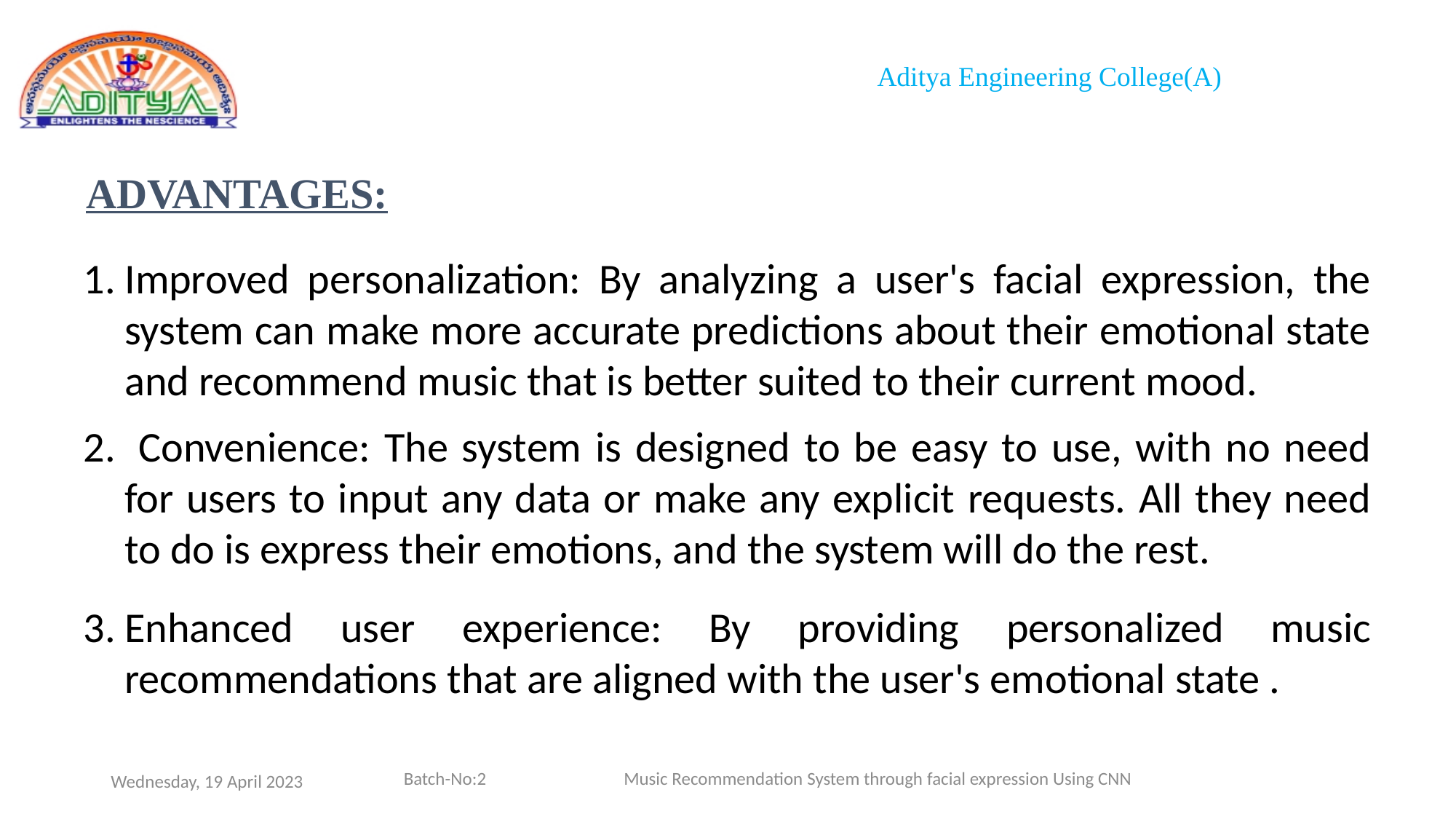

# ADVANTAGES:
Improved personalization: By analyzing a user's facial expression, the system can make more accurate predictions about their emotional state and recommend music that is better suited to their current mood.
 Convenience: The system is designed to be easy to use, with no need for users to input any data or make any explicit requests. All they need to do is express their emotions, and the system will do the rest.
Enhanced user experience: By providing personalized music recommendations that are aligned with the user's emotional state .
Batch-No:2                                 Music Recommendation System through facial expression Using CNN
Wednesday, 19 April 2023